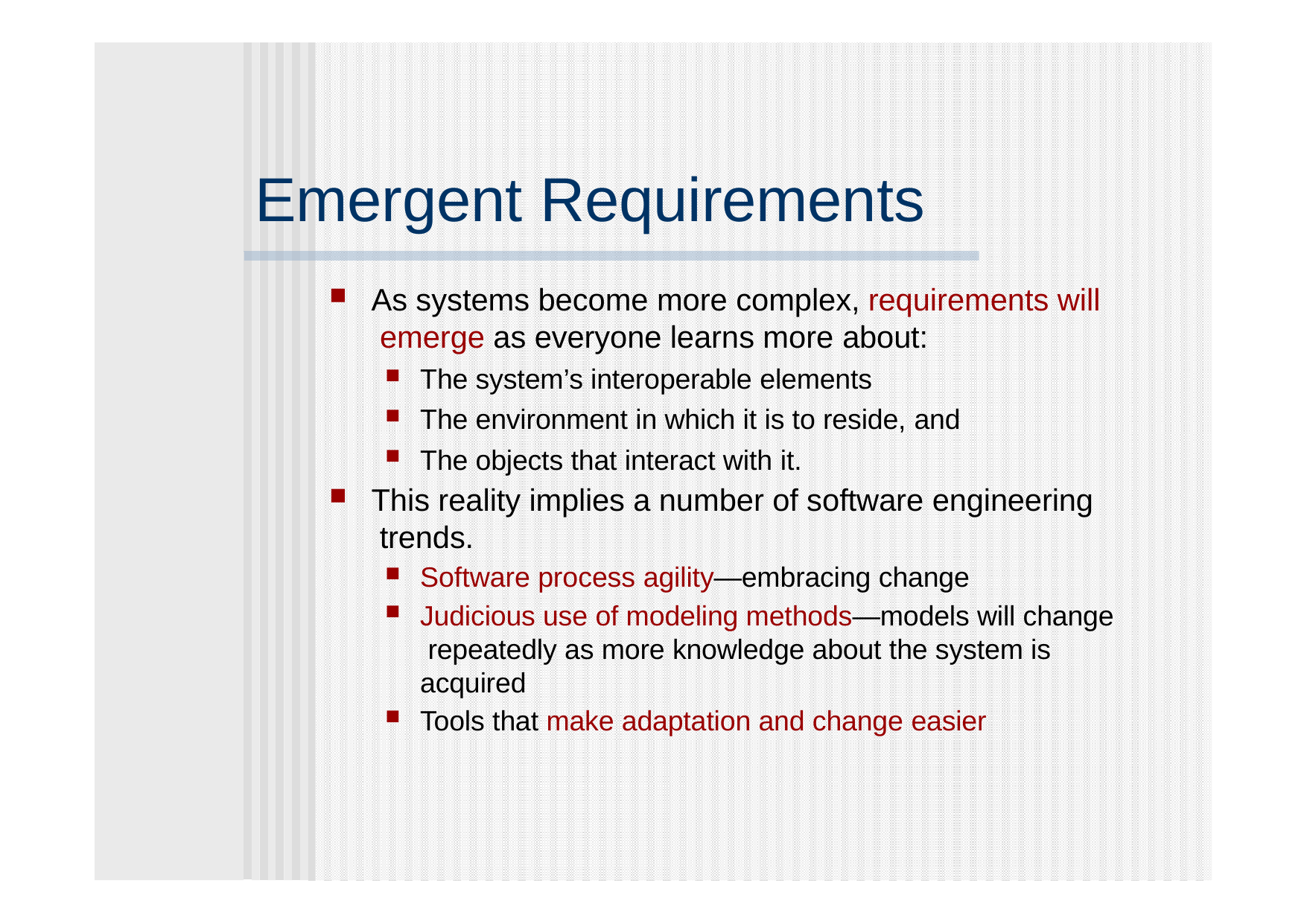

# Emergent Requirements

As systems become more complex, requirements will  emerge as everyone learns more about:
The system’s interoperable elements
The environment in which it is to reside, and
The objects that interact with it.
This reality implies a number of software engineering  trends.
Software process agility—embracing change
Judicious use of modeling methods—models will change  repeatedly as more knowledge about the system is  acquired
Tools that make adaptation and change easier